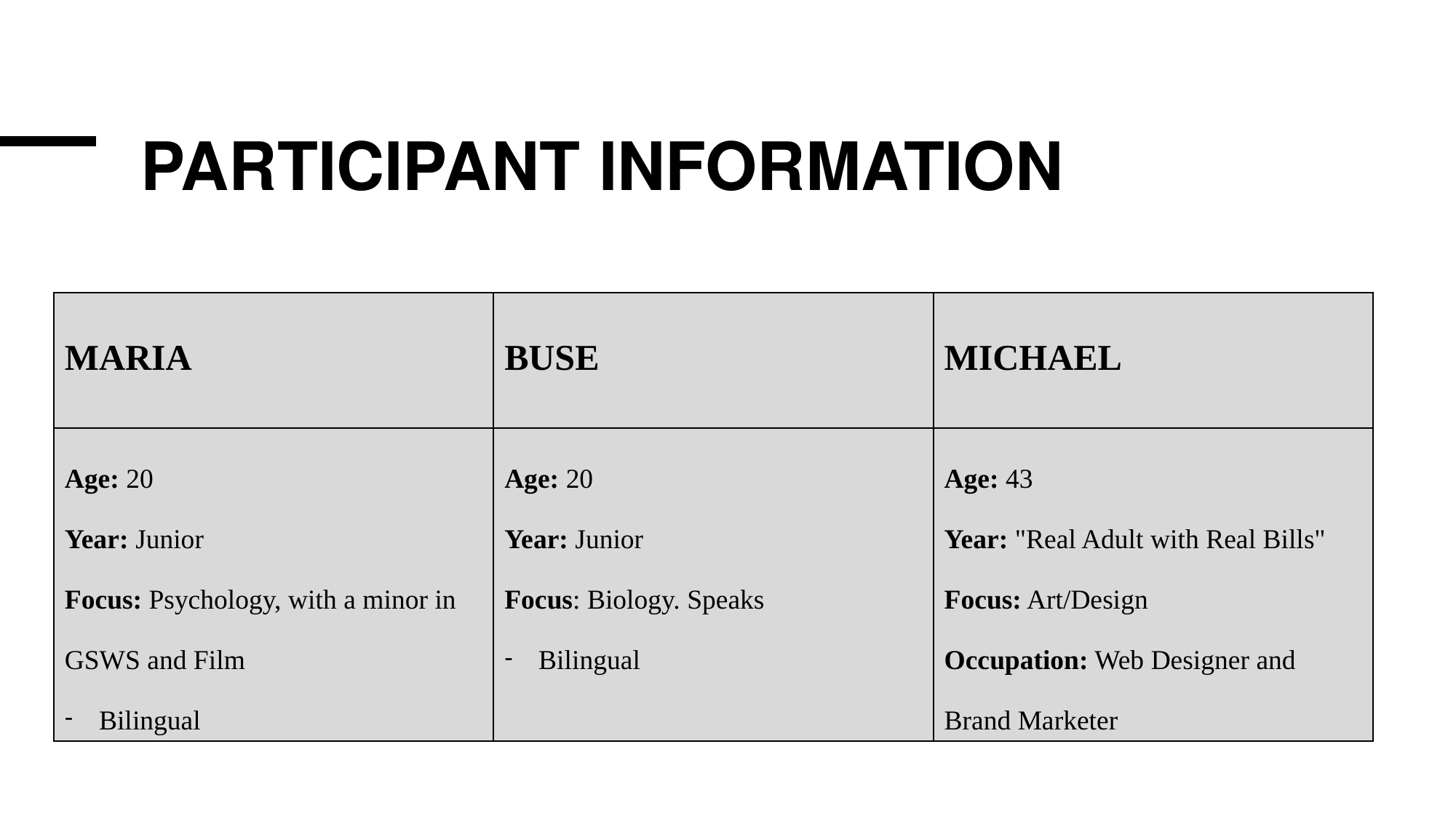

# PARTICIPANT INFORMATION
| MARIA | BUSE | MICHAEL |
| --- | --- | --- |
| Age: 20 Year: Junior Focus: Psychology, with a minor in GSWS and Film Bilingual | Age: 20 Year: Junior Focus: Biology. Speaks  Bilingual | Age: 43 Year: "Real Adult with Real Bills" Focus: Art/Design Occupation: Web Designer and Brand Marketer |